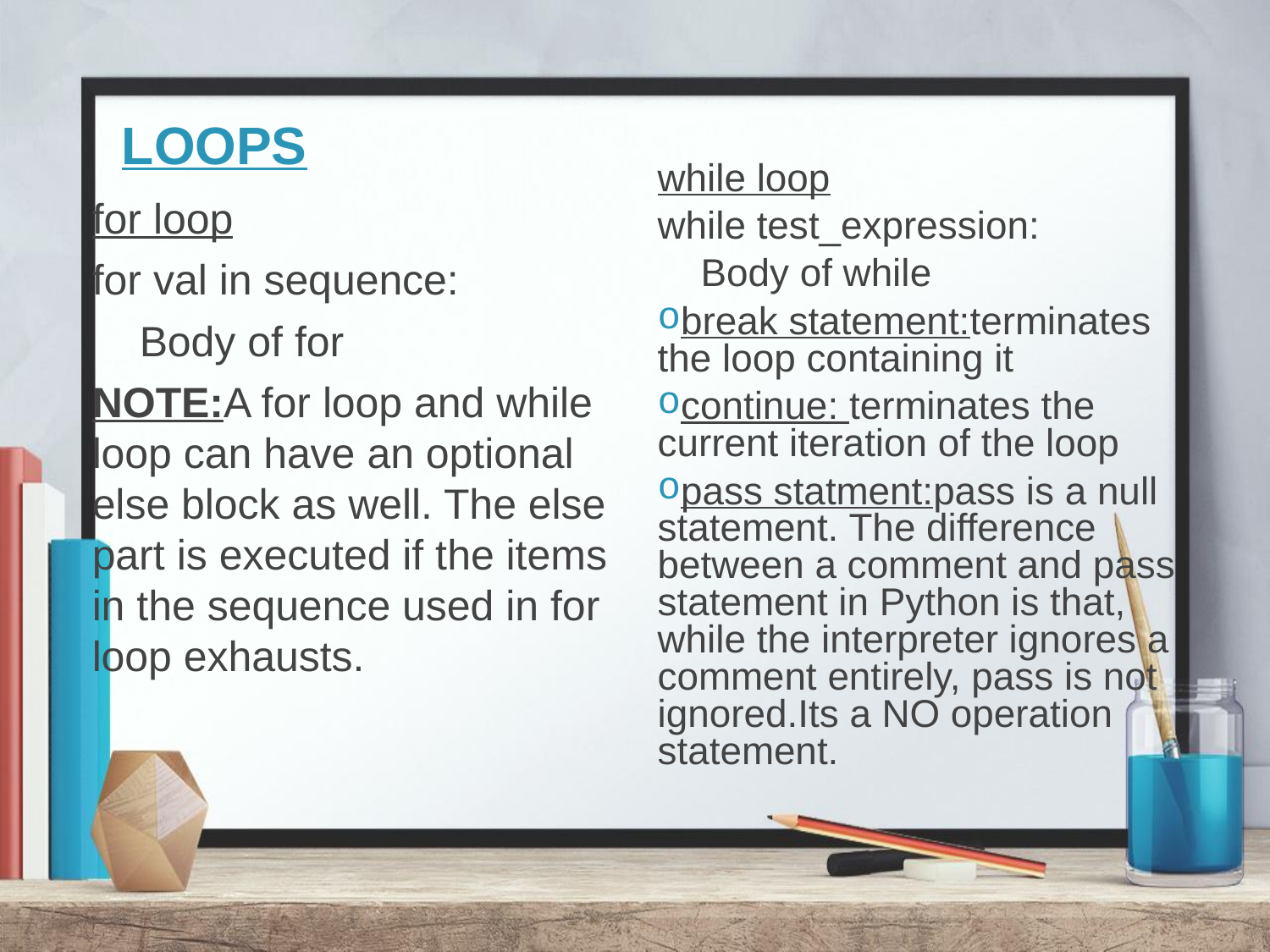

# LOOPS
while loop
while test_expression:
    Body of while
break statement:terminates the loop containing it
continue: terminates the current iteration of the loop
pass statment:pass is a null statement. The difference between a comment and pass statement in Python is that, while the interpreter ignores a comment entirely, pass is not ignored.Its a NO operation statement.
for loop
for val in sequence:
    Body of for
NOTE:A for loop and while loop can have an optional else block as well. The else part is executed if the items in the sequence used in for loop exhausts.